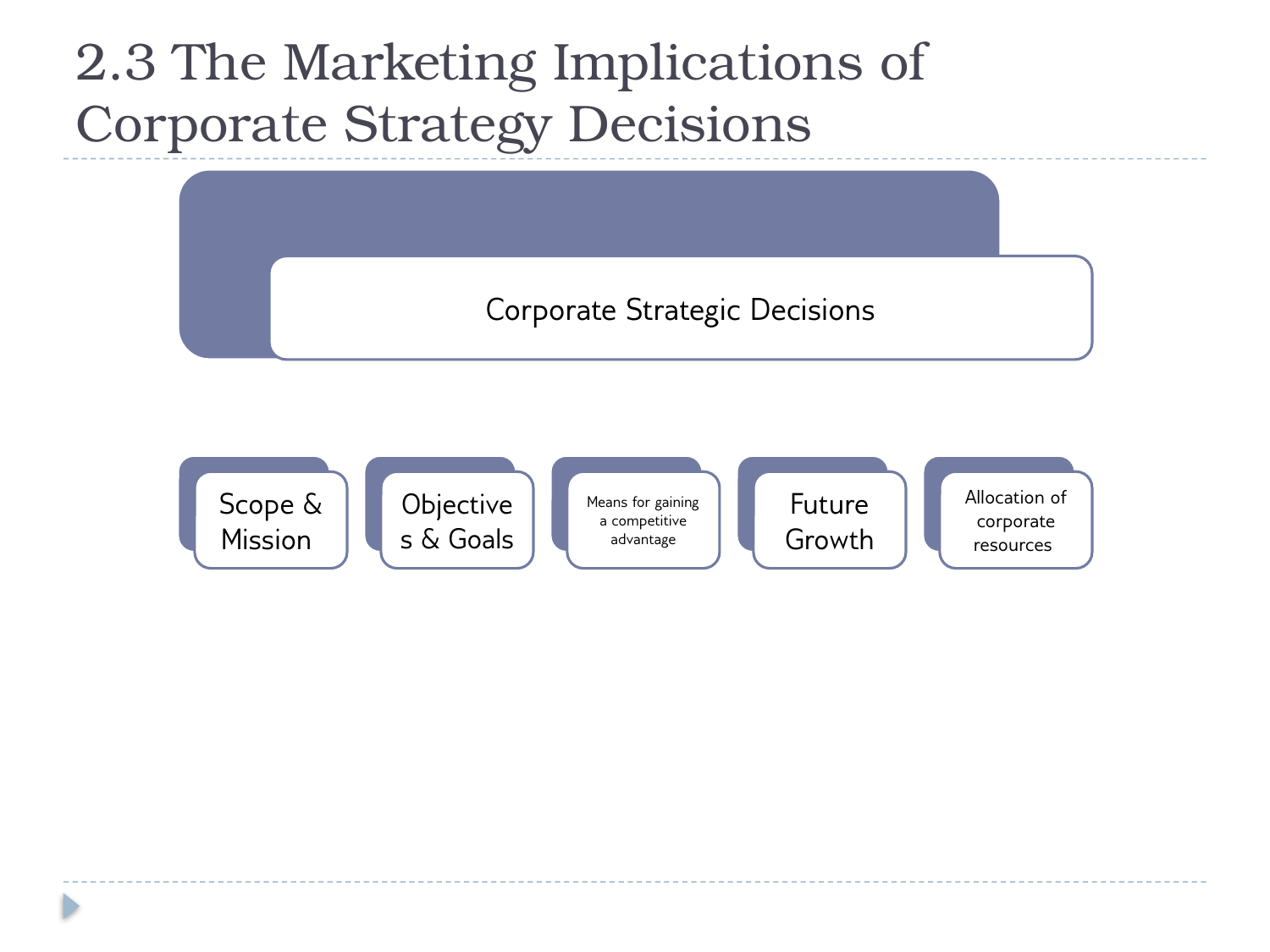

# 2.3 The Marketing Implications of Corporate Strategy Decisions
Corporate Strategic Decisions
Objectives & Goals
Allocation of corporate resources
Future Growth
Scope & Mission
Means for gaining a competitive advantage